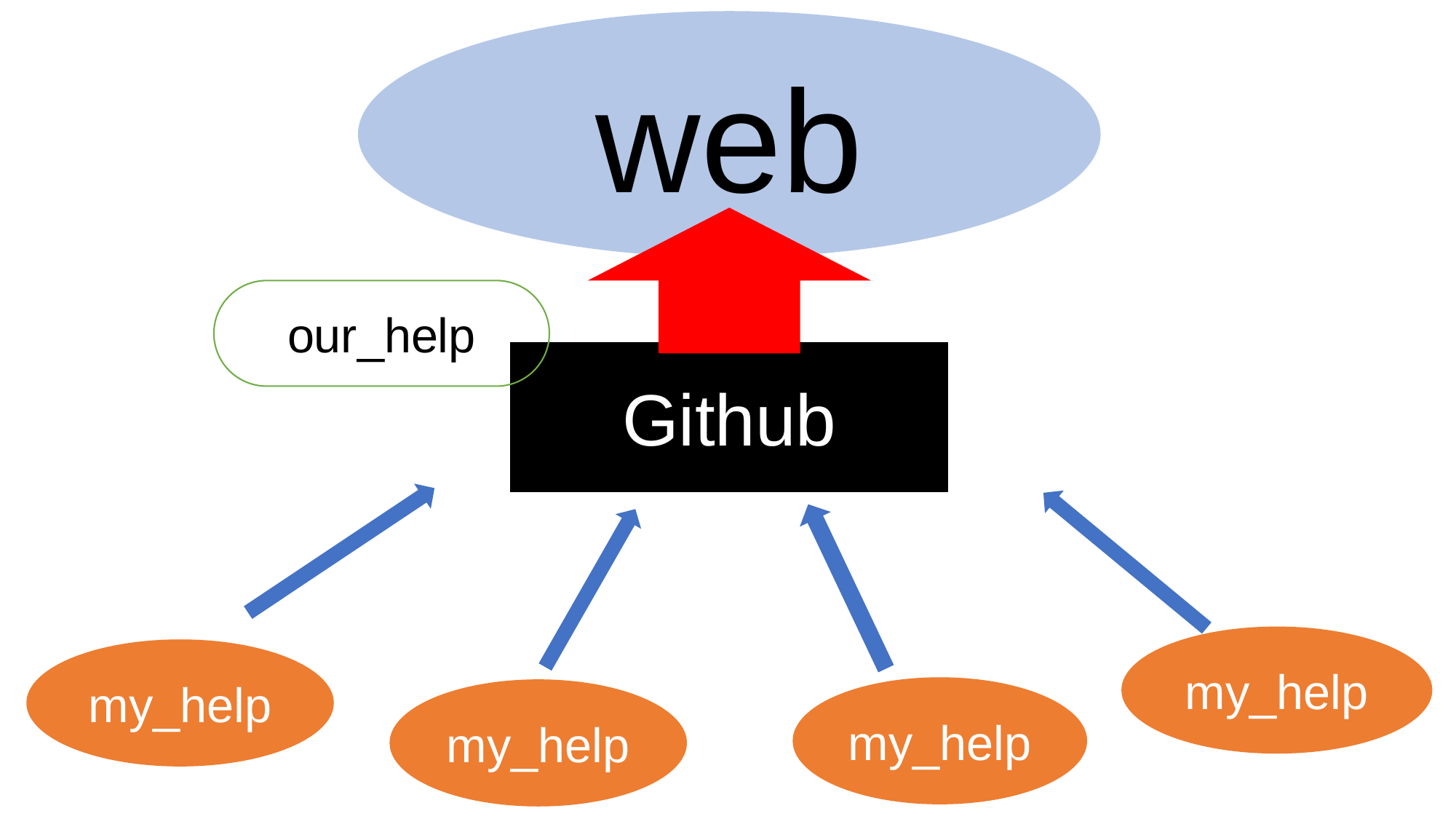

web

our_help
Github

my_help
my_help
my_help
my_help